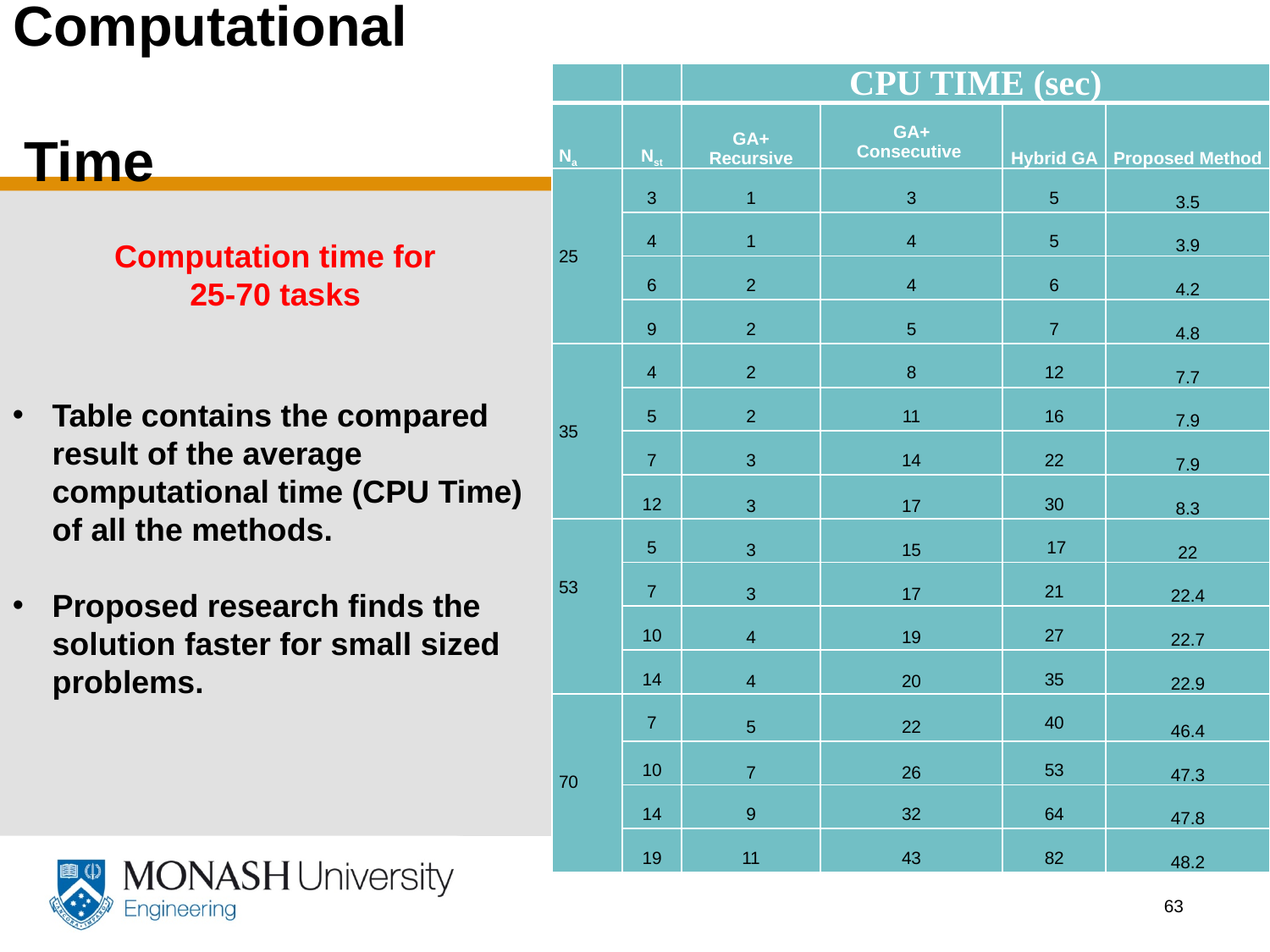

# Computational Time
|  |  | CPU TIME (sec) |  |  |  |
| --- | --- | --- | --- | --- | --- |
| Na | Nst | GA+ Recursive | GA+ Consecutive | Hybrid GA | Proposed Method |
| 25 | 3 | 1 | 3 | 5 | 3.5 |
|  | 4 | 1 | 4 | 5 | 3.9 |
|  | 6 | 2 | 4 | 6 | 4.2 |
|  | 9 | 2 | 5 | 7 | 4.8 |
| 35 | 4 | 2 | 8 | 12 | 7.7 |
|  | 5 | 2 | 11 | 16 | 7.9 |
|  | 7 | 3 | 14 | 22 | 7.9 |
|  | 12 | 3 | 17 | 30 | 8.3 |
| 53 | 5 | 3 | 15 | 17 | 22 |
|  | 7 | 3 | 17 | 21 | 22.4 |
|  | 10 | 4 | 19 | 27 | 22.7 |
|  | 14 | 4 | 20 | 35 | 22.9 |
| 70 | 7 | 5 | 22 | 40 | 46.4 |
|  | 10 | 7 | 26 | 53 | 47.3 |
|  | 14 | 9 | 32 | 64 | 47.8 |
|  | 19 | 11 | 43 | 82 | 48.2 |

Computation time for
25-70 tasks
Table contains the compared result of the average computational time (CPU Time) of all the methods.

Proposed research finds the solution faster for small sized problems.